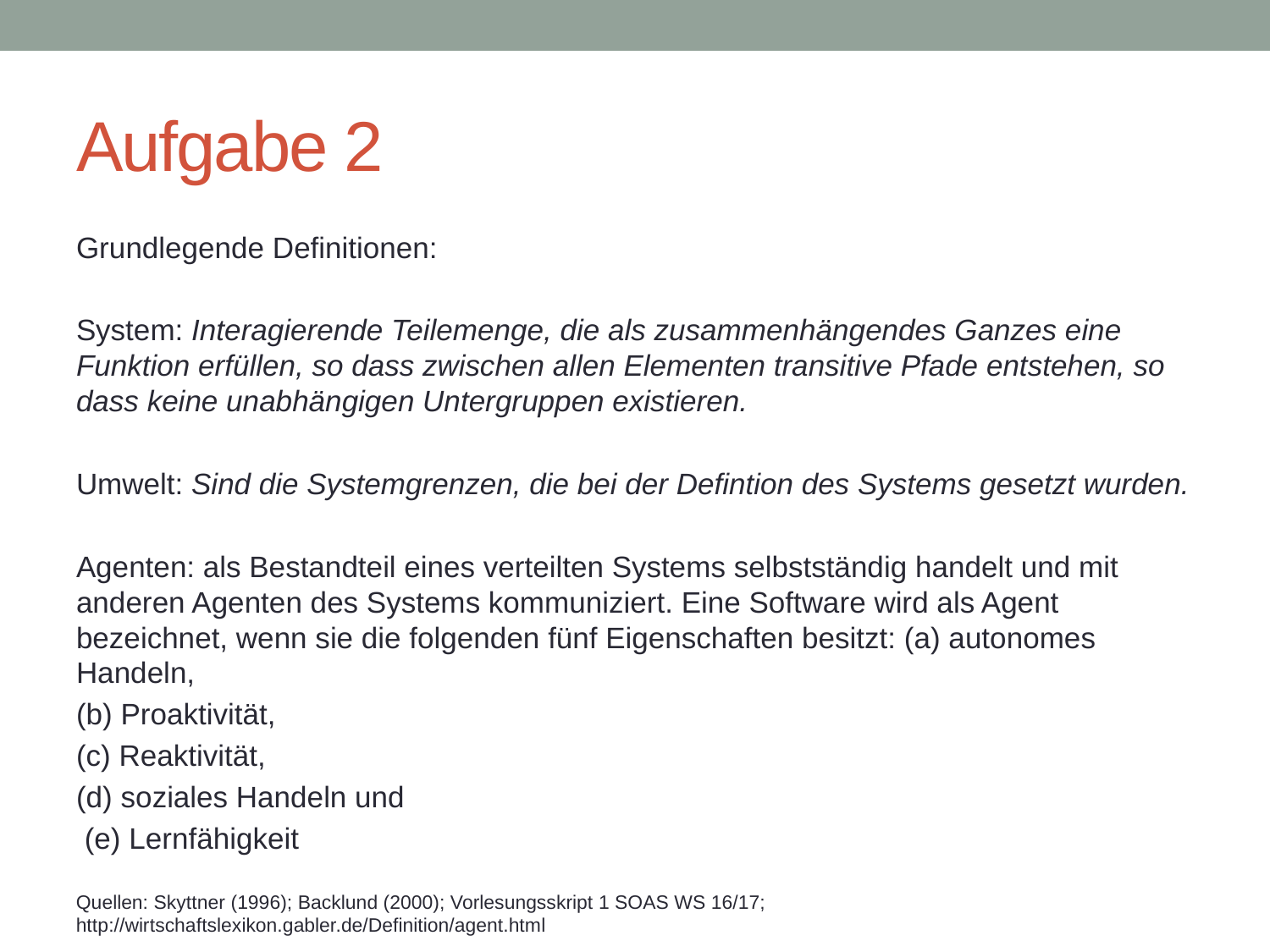

# Aufgabe 2
Grundlegende Definitionen:

System: Interagierende Teilemenge, die als zusammenhängendes Ganzes eine Funktion erfüllen, so dass zwischen allen Elementen transitive Pfade entstehen, so dass keine unabhängigen Untergruppen existieren.

Umwelt: Sind die Systemgrenzen, die bei der Defintion des Systems gesetzt wurden.

Agenten: als Bestandteil eines verteilten Systems selbstständig handelt und mit anderen Agenten des Systems kommuniziert. Eine Software wird als Agent bezeichnet, wenn sie die folgenden fünf Eigenschaften besitzt: (a) autonomes Handeln,
(b) Proaktivität,
(c) Reaktivität,
(d) soziales Handeln und
 (e) Lernfähigkeit
Quellen: Skyttner (1996); Backlund (2000); Vorlesungsskript 1 SOAS WS 16/17; http://wirtschaftslexikon.gabler.de/Definition/agent.html